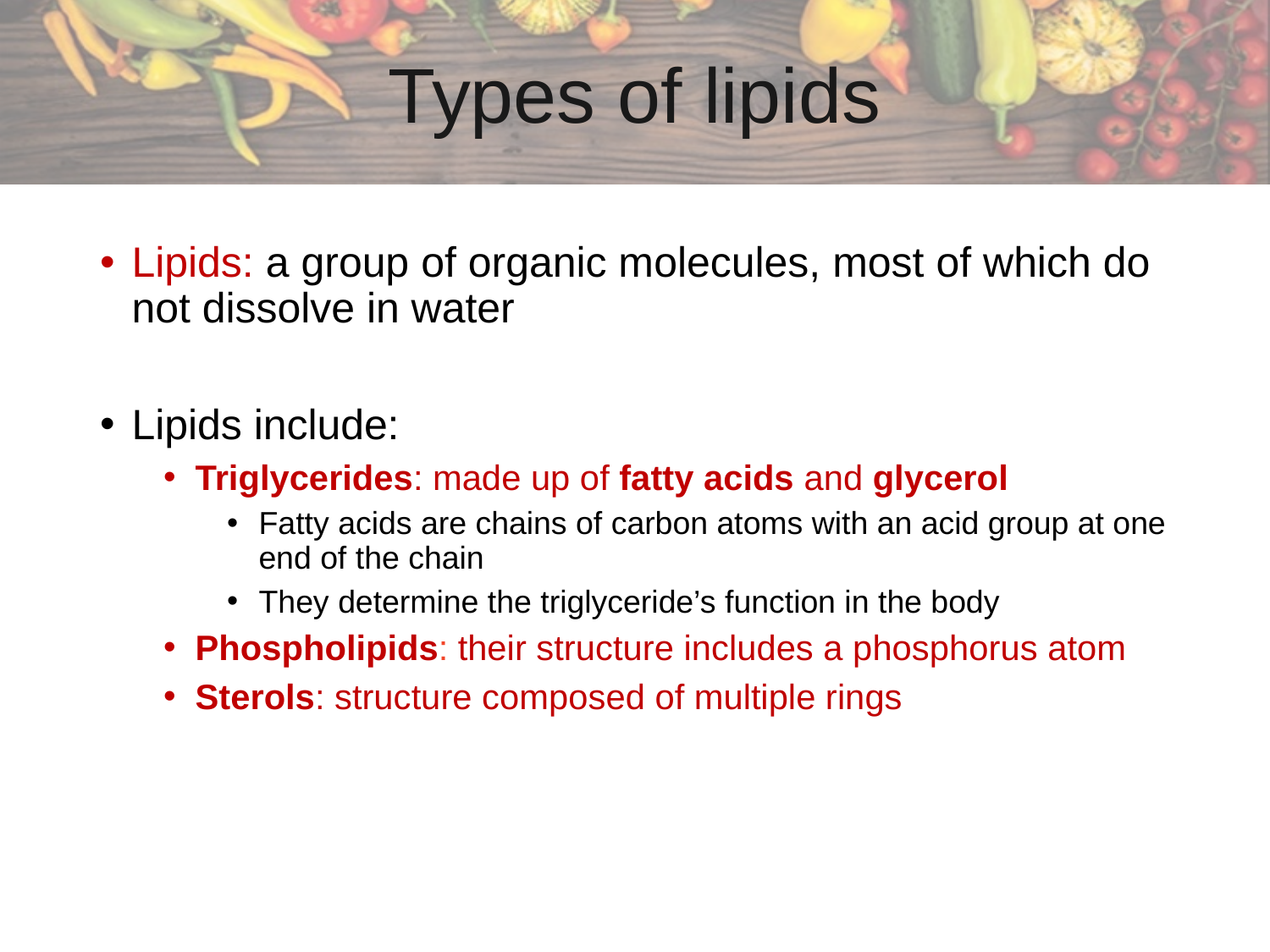

# Types of lipids
Lipids: a group of organic molecules, most of which do not dissolve in water

Lipids include:
Triglycerides: made up of fatty acids and glycerol
Fatty acids are chains of carbon atoms with an acid group at one end of the chain
They determine the triglyceride’s function in the body
Phospholipids: their structure includes a phosphorus atom
Sterols: structure composed of multiple rings